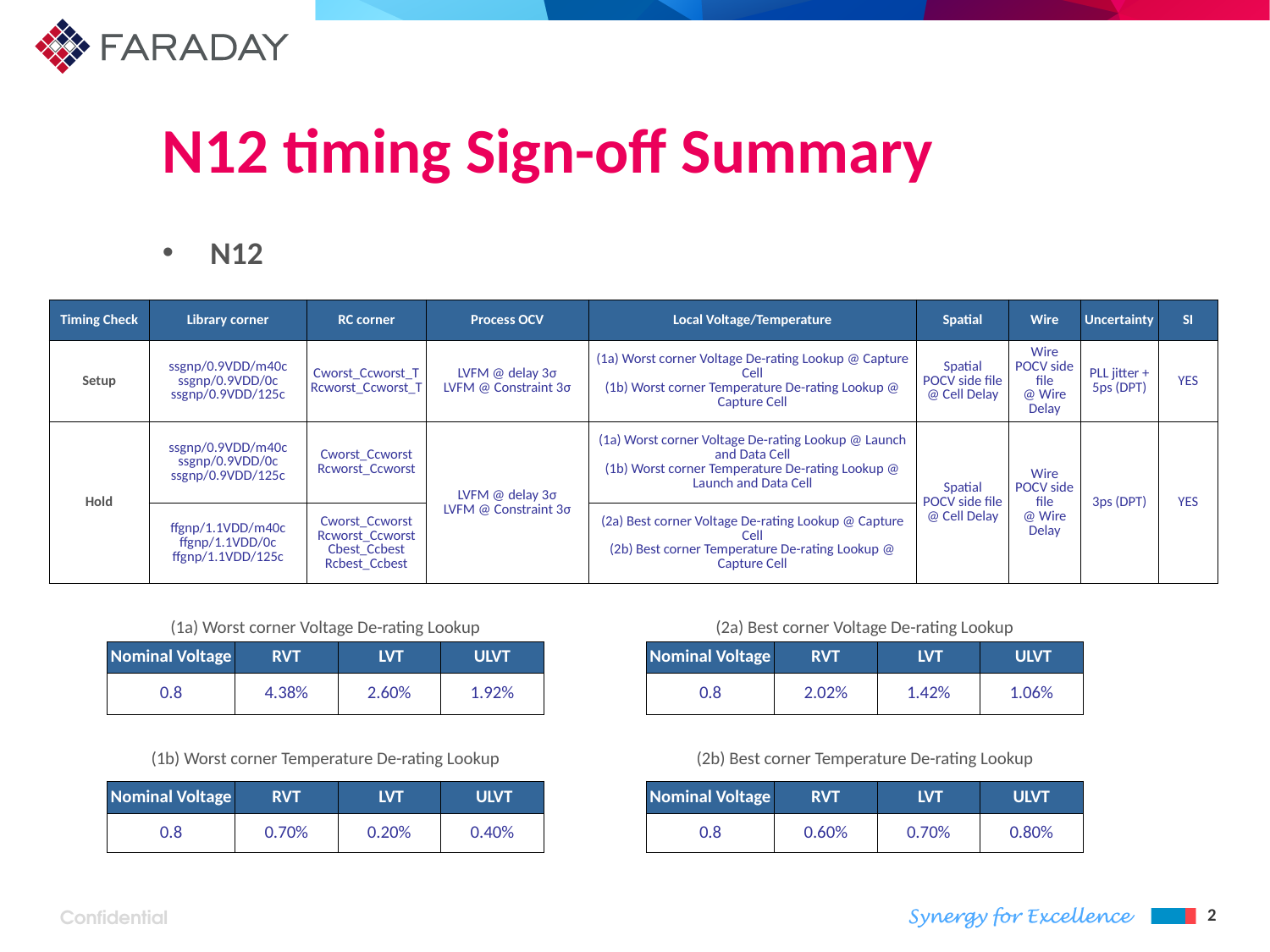

# N12 timing Sign-off Summary
N12
| Timing Check | Library corner | RC corner | Process OCV | Local Voltage/Temperature | Spatial | Wire | Uncertainty | SI |
| --- | --- | --- | --- | --- | --- | --- | --- | --- |
| Setup | ssgnp/0.9VDD/m40c ssgnp/0.9VDD/0c ssgnp/0.9VDD/125c | Cworst\_Ccworst\_T Rcworst\_Ccworst\_T | LVFM @ delay 3σ LVFM @ Constraint 3σ | (1a) Worst corner Voltage De-rating Lookup @ Capture Cell (1b) Worst corner Temperature De-rating Lookup @ Capture Cell | Spatial POCV side file @ Cell Delay | Wire POCV side file @ Wire Delay | PLL jitter + 5ps (DPT) | YES |
| Hold | ssgnp/0.9VDD/m40c ssgnp/0.9VDD/0c ssgnp/0.9VDD/125c | Cworst\_Ccworst Rcworst\_Ccworst | LVFM @ delay 3σ LVFM @ Constraint 3σ | (1a) Worst corner Voltage De-rating Lookup @ Launch and Data Cell (1b) Worst corner Temperature De-rating Lookup @ Launch and Data Cell | Spatial POCV side file @ Cell Delay | Wire POCV side file @ Wire Delay | 3ps (DPT) | YES |
|  | ffgnp/1.1VDD/m40c ffgnp/1.1VDD/0c ffgnp/1.1VDD/125c | Cworst\_Ccworst Rcworst\_Ccworst Cbest\_Ccbest Rcbest\_Ccbest |  | (2a) Best corner Voltage De-rating Lookup @ Capture Cell (2b) Best corner Temperature De-rating Lookup @ Capture Cell |  |  |  |  |
| (1a) Worst corner Voltage De-rating Lookup |  |  |  |  | (2a) Best corner Voltage De-rating Lookup |  |  |  |
| --- | --- | --- | --- | --- | --- | --- | --- | --- |
| Nominal Voltage | RVT | LVT | ULVT |  | Nominal Voltage | RVT | LVT | ULVT |
| 0.8 | 4.38% | 2.60% | 1.92% |  | 0.8 | 2.02% | 1.42% | 1.06% |
| (1b) Worst corner Temperature De-rating Lookup |  |  |  |  | (2b) Best corner Temperature De-rating Lookup |  |  |  |
| --- | --- | --- | --- | --- | --- | --- | --- | --- |
| Nominal Voltage | RVT | LVT | ULVT |  | Nominal Voltage | RVT | LVT | ULVT |
| 0.8 | 0.70% | 0.20% | 0.40% |  | 0.8 | 0.60% | 0.70% | 0.80% |